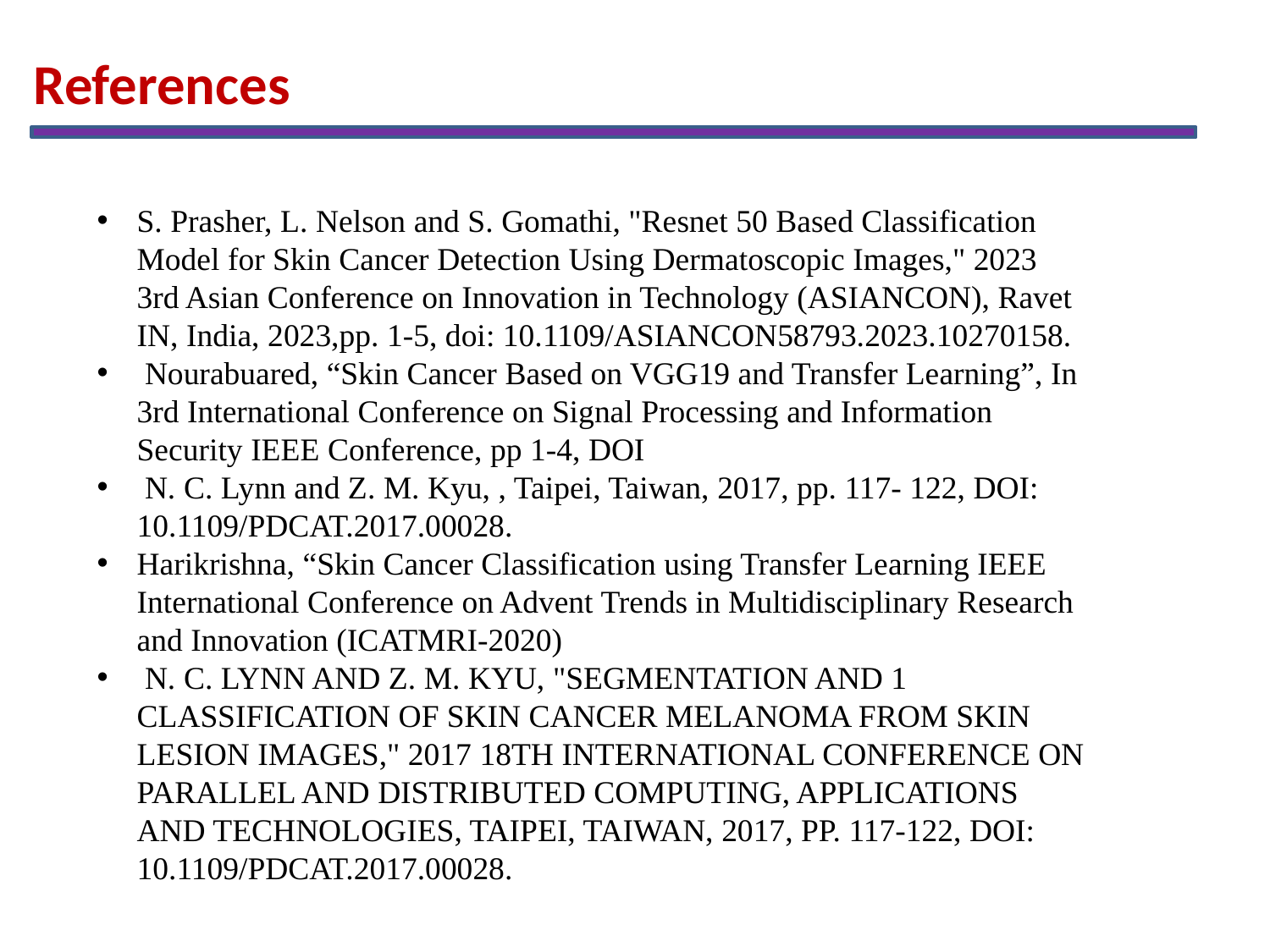

References

S. Prasher, L. Nelson and S. Gomathi, "Resnet 50 Based Classification Model for Skin Cancer Detection Using Dermatoscopic Images," 2023 3rd Asian Conference on Innovation in Technology (ASIANCON), Ravet IN, India, 2023,pp. 1-5, doi: 10.1109/ASIANCON58793.2023.10270158.
 Nourabuared, “Skin Cancer Based on VGG19 and Transfer Learning”, In 3rd International Conference on Signal Processing and Information Security IEEE Conference, pp 1-4, DOI
 N. C. Lynn and Z. M. Kyu, , Taipei, Taiwan, 2017, pp. 117- 122, DOI: 10.1109/PDCAT.2017.00028.
Harikrishna, “Skin Cancer Classification using Transfer Learning IEEE International Conference on Advent Trends in Multidisciplinary Research and Innovation (ICATMRI-2020)
 N. C. LYNN AND Z. M. KYU, "SEGMENTATION AND 1 CLASSIFICATION OF SKIN CANCER MELANOMA FROM SKIN LESION IMAGES," 2017 18TH INTERNATIONAL CONFERENCE ON PARALLEL AND DISTRIBUTED COMPUTING, APPLICATIONS AND TECHNOLOGIES, TAIPEI, TAIWAN, 2017, PP. 117-122, DOI: 10.1109/PDCAT.2017.00028.